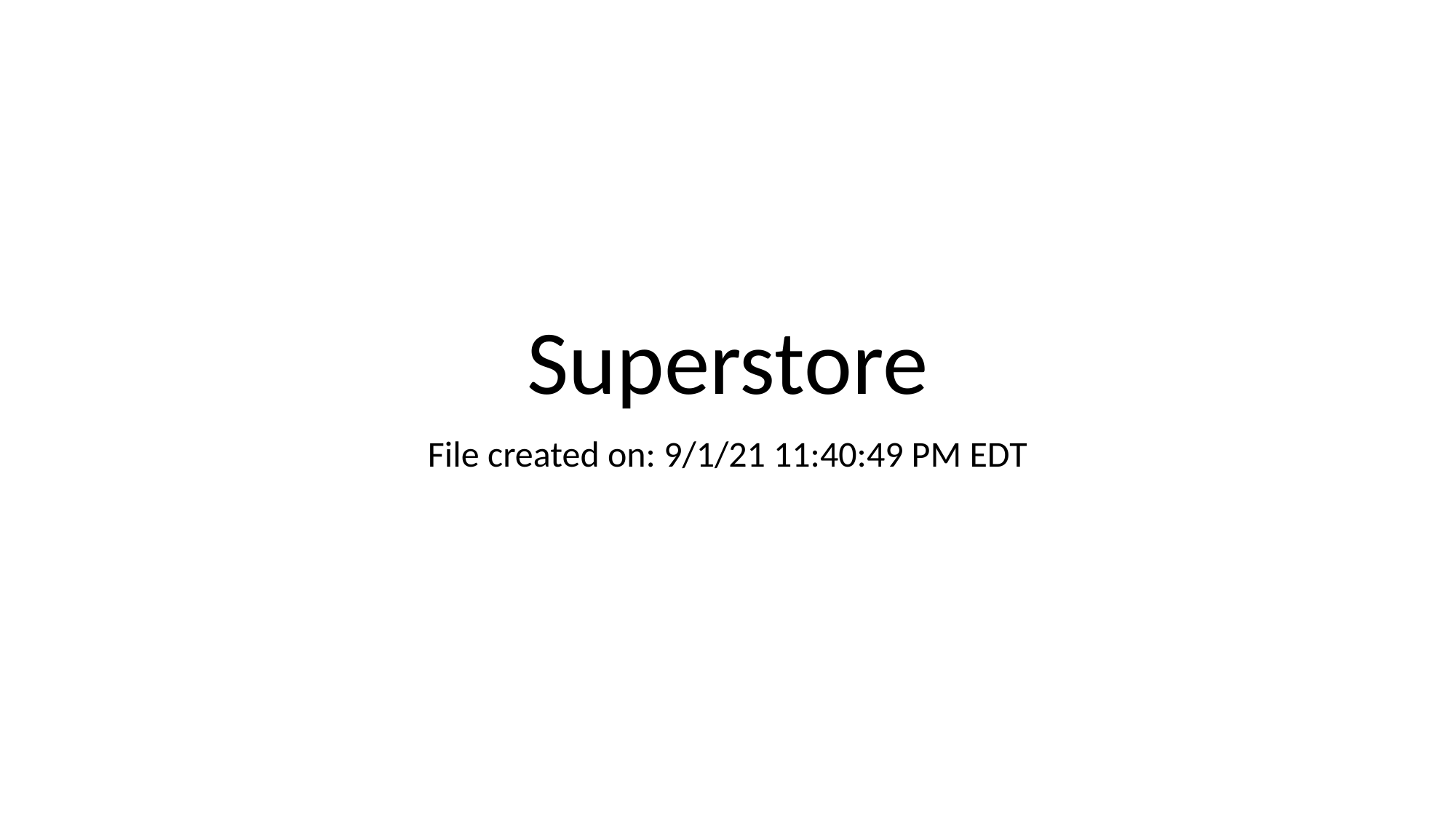

# Superstore
File created on: 9/1/21 11:40:49 PM EDT